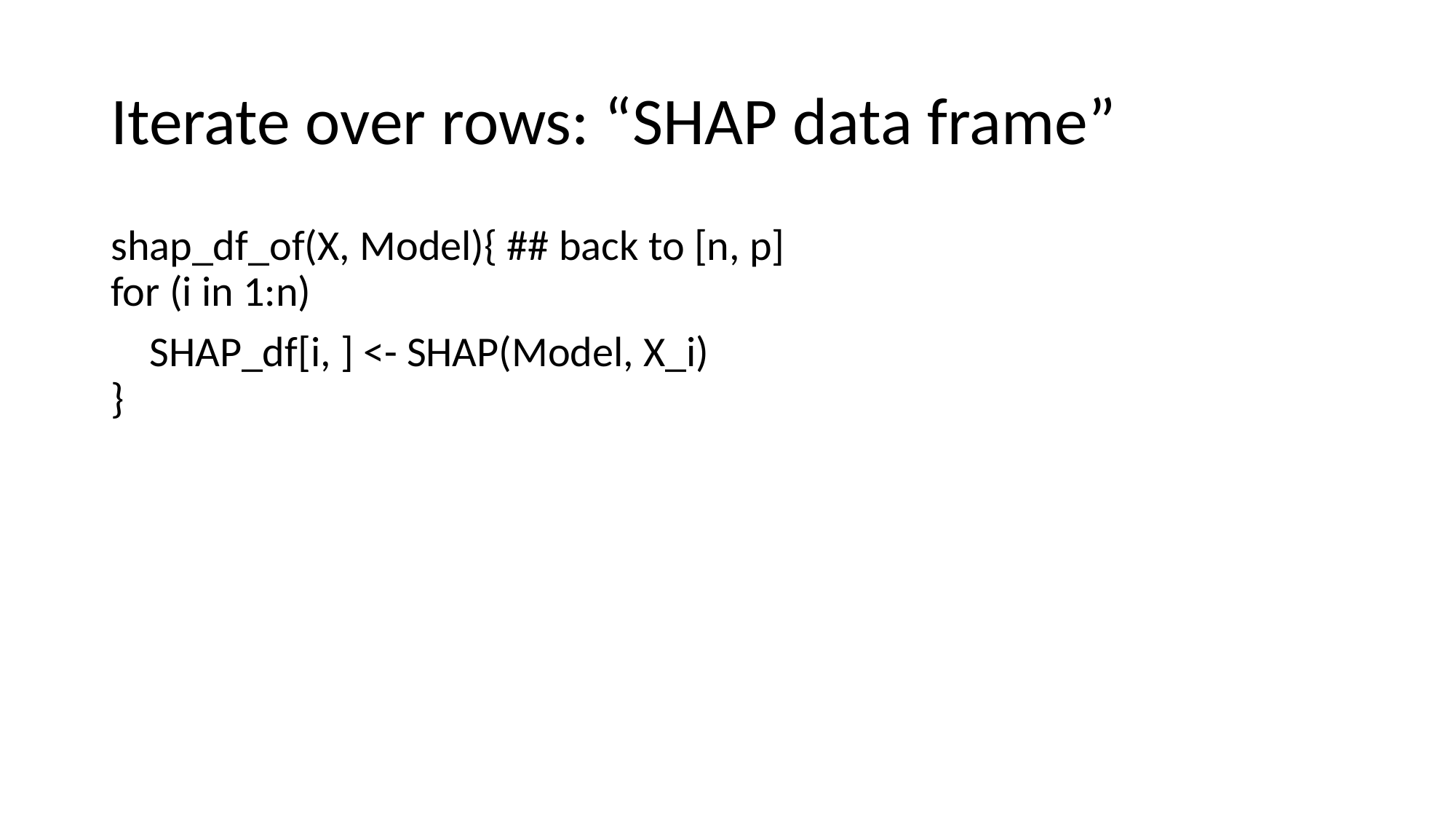

# Iterate over rows: “SHAP data frame”
shap_df_of(X, Model){ ## back to [n, p]
for (i in 1:n)
    SHAP_df[i, ] <- SHAP(Model, X_i)
}